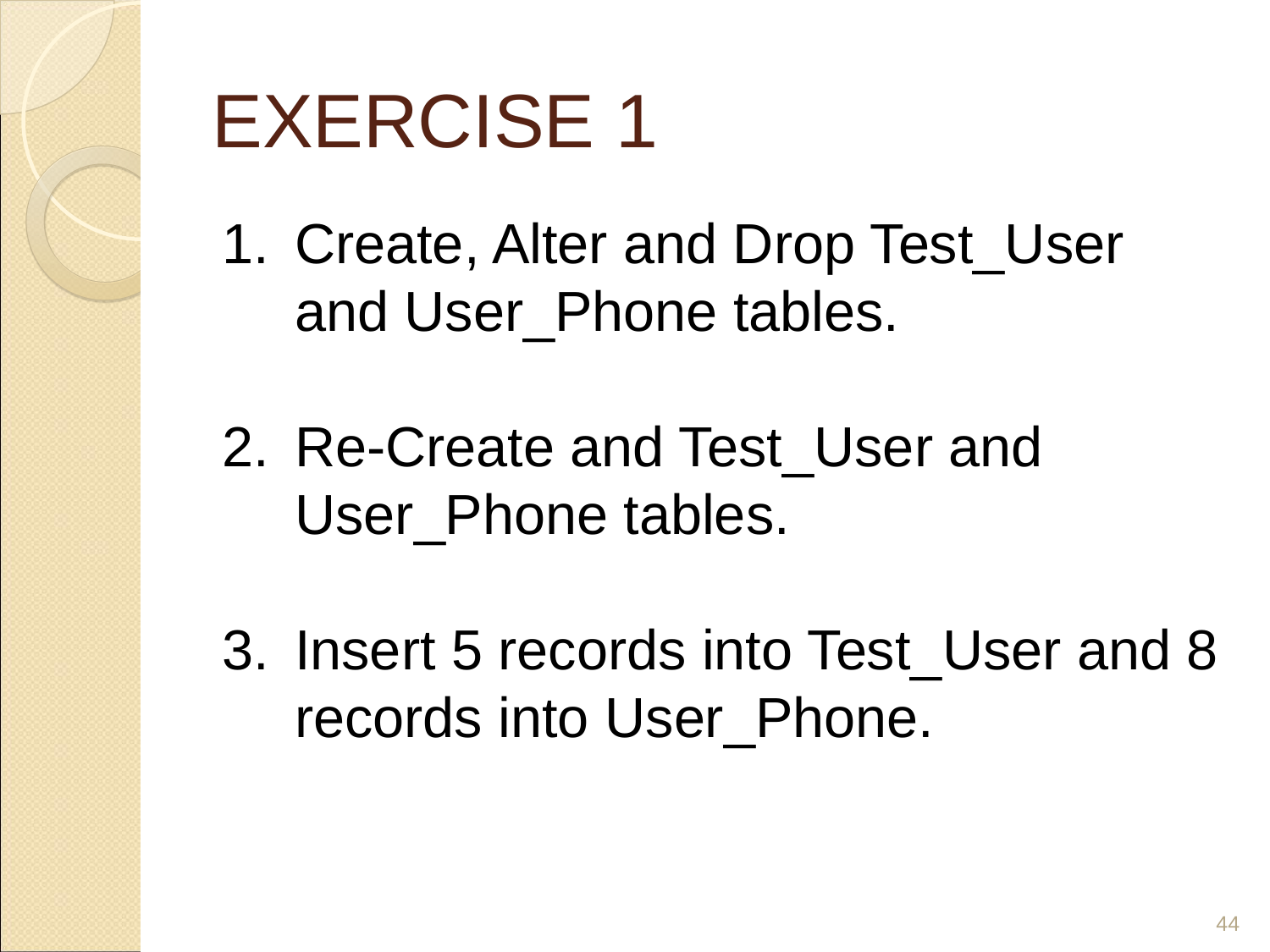

# EXERCISE 1
Create, Alter and Drop Test_User and User_Phone tables.

Re-Create and Test_User and User_Phone tables.

Insert 5 records into Test_User and 8 records into User_Phone.

44